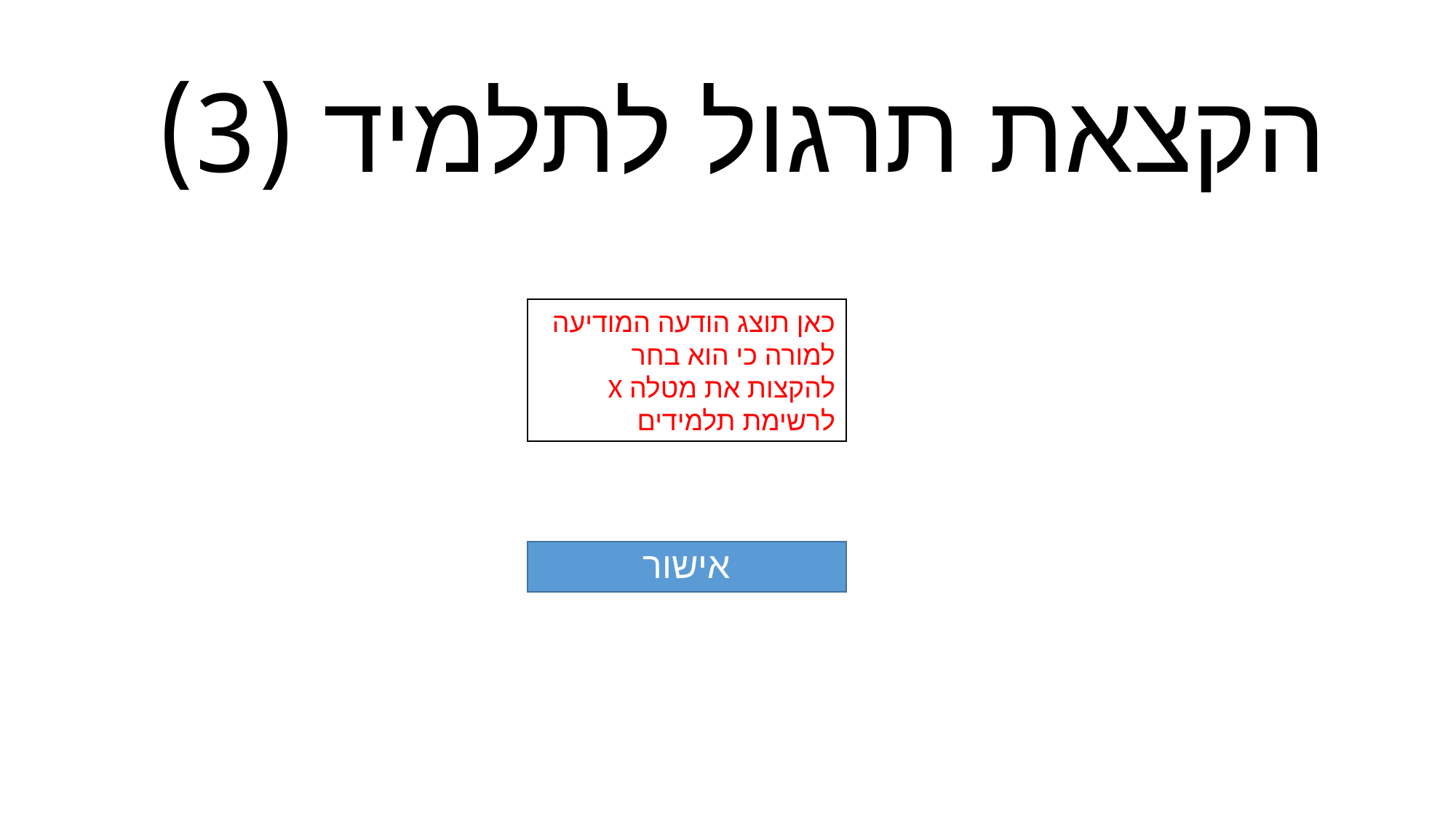

# הקצאת תרגול לתלמיד (3)
כאן תוצג הודעה המודיעה למורה כי הוא בחר להקצות את מטלה X לרשימת תלמידים
אישור